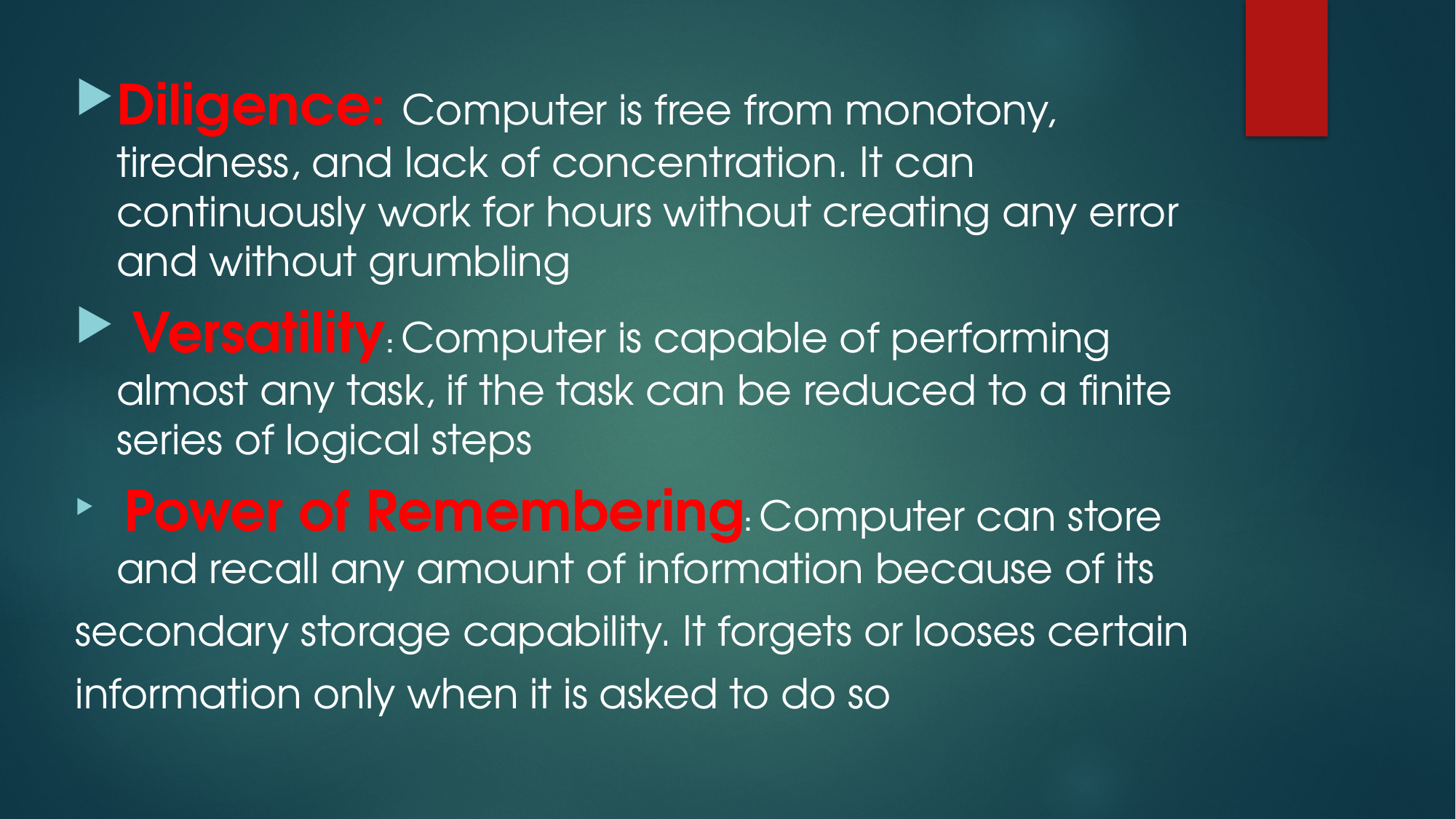

Diligence: Computer is free from monotony, tiredness, and lack of concentration. It can continuously work for hours without creating any error and without grumbling
 Versatility: Computer is capable of performing almost any task, if the task can be reduced to a finite series of logical steps
 Power of Remembering: Computer can store and recall any amount of information because of its
secondary storage capability. It forgets or looses certain
information only when it is asked to do so